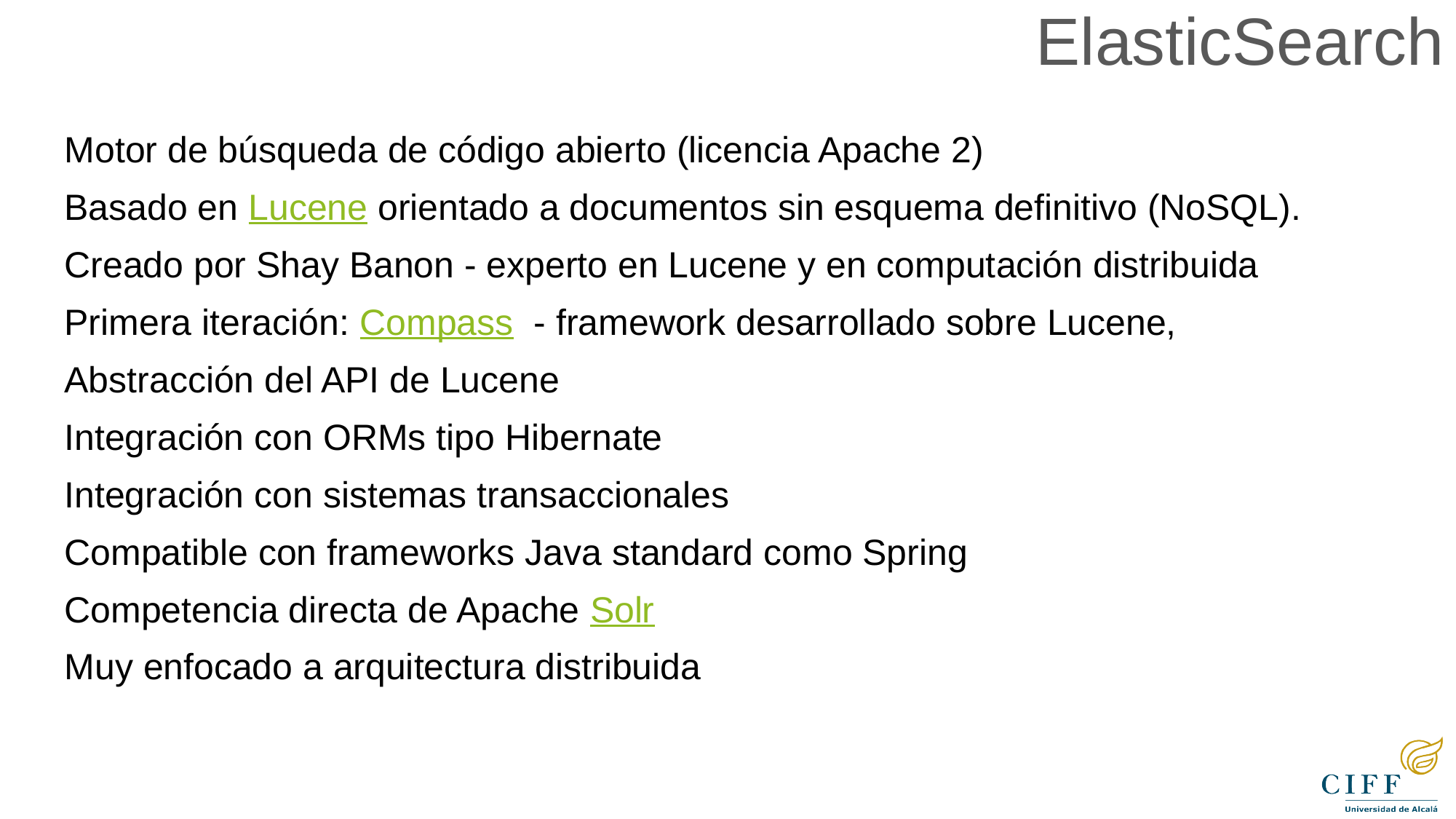

ElasticSearch
Motor de búsqueda de código abierto (licencia Apache 2)
Basado en Lucene orientado a documentos sin esquema definitivo (NoSQL).
Creado por Shay Banon - experto en Lucene y en computación distribuida
Primera iteración: Compass  - framework desarrollado sobre Lucene,
Abstracción del API de Lucene
Integración con ORMs tipo Hibernate
Integración con sistemas transaccionales
Compatible con frameworks Java standard como Spring
Competencia directa de Apache Solr
Muy enfocado a arquitectura distribuida